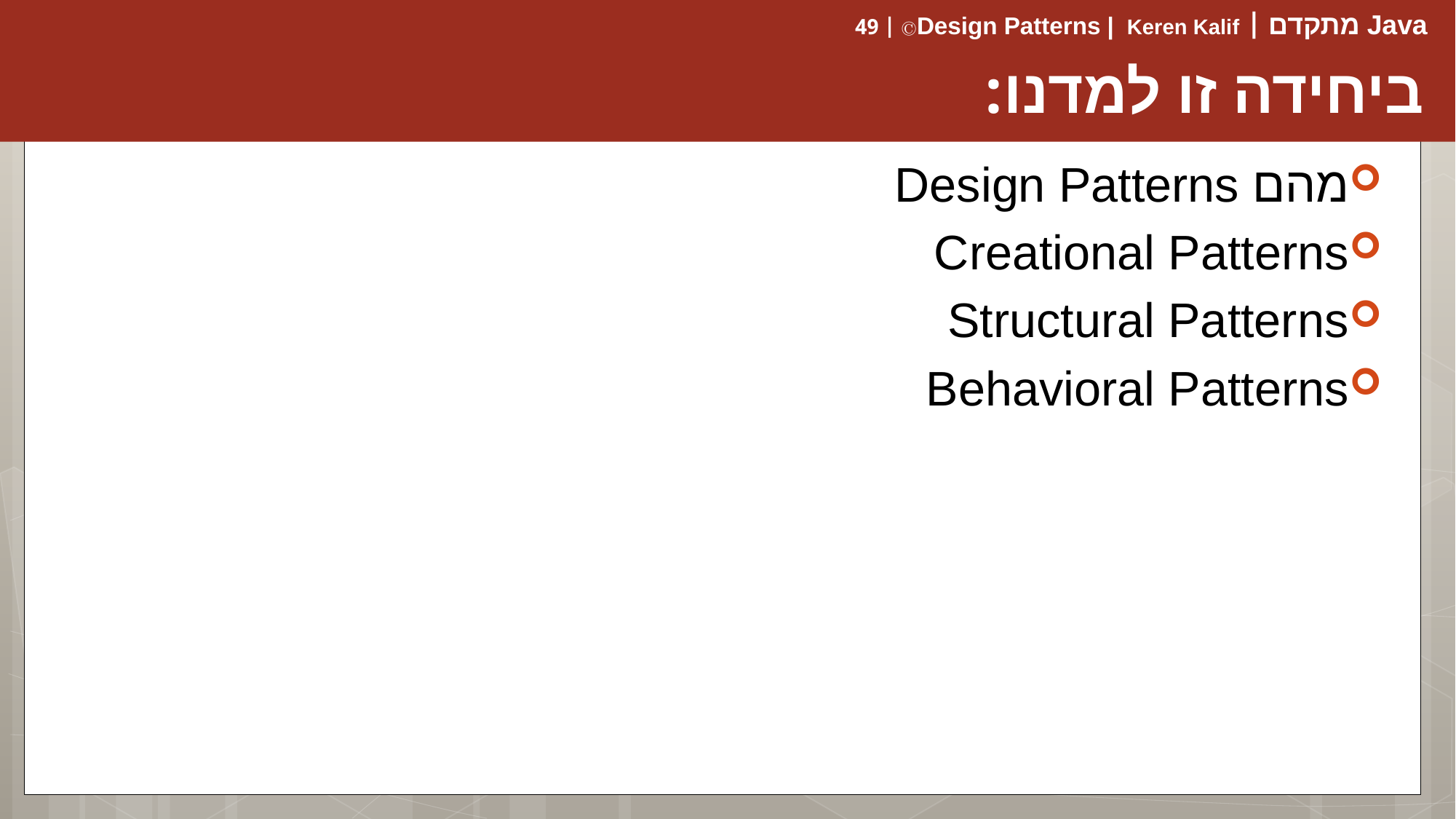

# ביחידה זו למדנו:
מהם Design Patterns
Creational Patterns
Structural Patterns
Behavioral Patterns